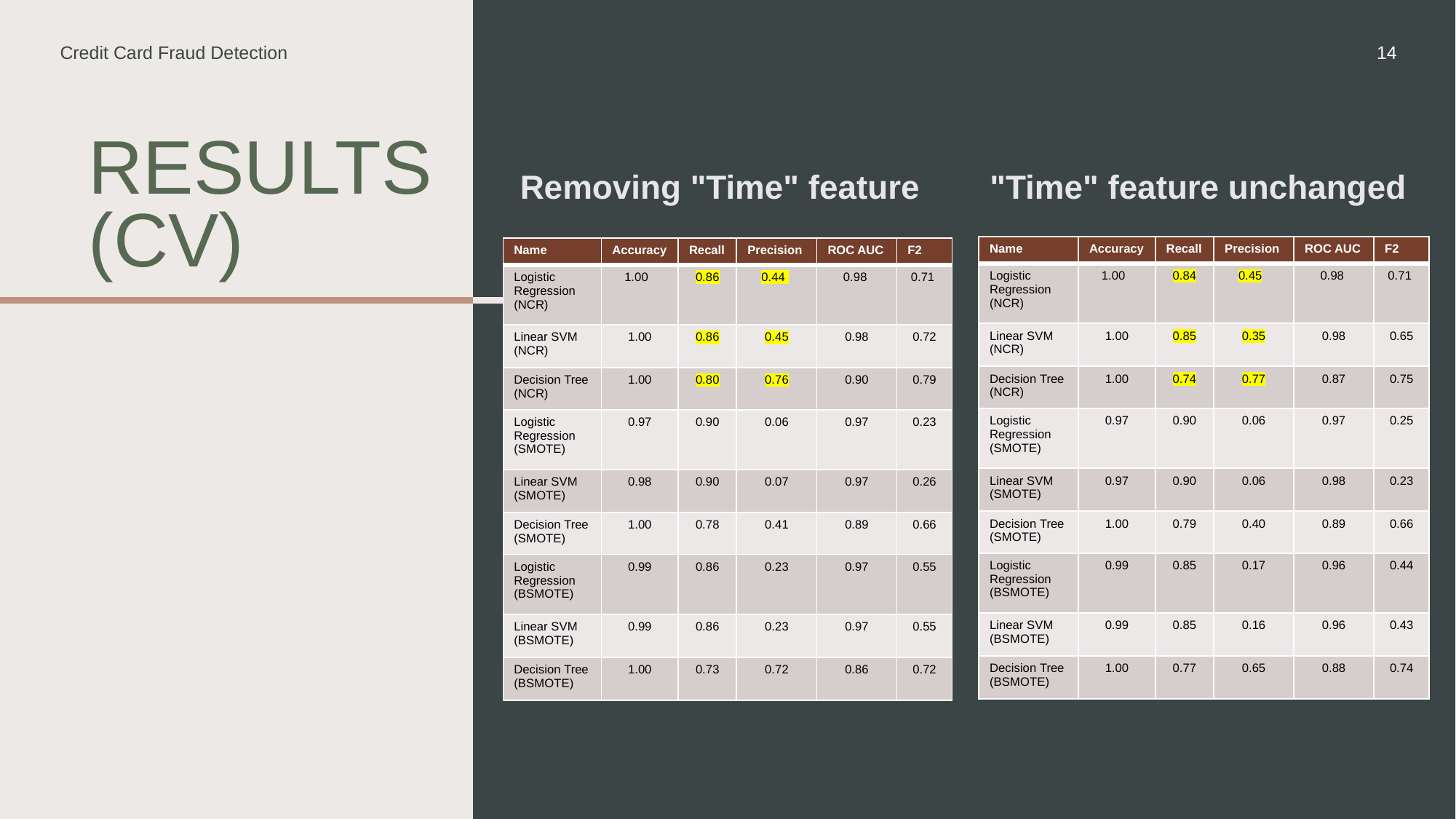

Credit Card Fraud Detection
14
# RESULTS (CV)
Removing "Time" feature
"Time" feature unchanged
| Name | Accuracy | Recall | Precision | ROC AUC | F2 |
| --- | --- | --- | --- | --- | --- |
| Logistic Regression (NCR) | 1.00 | 0.84 | 0.45 | 0.98 | 0.71 |
| Linear SVM  (NCR) | 1.00 | 0.85 | 0.35 | 0.98 | 0.65 |
| Decision Tree(NCR) | 1.00 | 0.74 | 0.77 | 0.87 | 0.75 |
| Logistic  Regression  (SMOTE) | 0.97 | 0.90 | 0.06 | 0.97 | 0.25 |
| Linear SVM  (SMOTE) | 0.97 | 0.90 | 0.06 | 0.98 | 0.23 |
| Decision Tree(SMOTE) | 1.00 | 0.79 | 0.40 | 0.89 | 0.66 |
| Logistic  Regression  (BSMOTE) | 0.99 | 0.85 | 0.17 | 0.96 | 0.44 |
| Linear SVM  (BSMOTE) | 0.99 | 0.85 | 0.16 | 0.96 | 0.43 |
| Decision Tree(BSMOTE) | 1.00 | 0.77 | 0.65 | 0.88 | 0.74 |
| Name | Accuracy | Recall | Precision | ROC AUC | F2 |
| --- | --- | --- | --- | --- | --- |
| Logistic Regression (NCR) | 1.00 | 0.86 | 0.44 | 0.98 | 0.71 |
| Linear SVM  (NCR) | 1.00 | 0.86 | 0.45 | 0.98 | 0.72 |
| Decision Tree(NCR) | 1.00 | 0.80 | 0.76 | 0.90 | 0.79 |
| Logistic  Regression  (SMOTE) | 0.97 | 0.90 | 0.06 | 0.97 | 0.23 |
| Linear SVM  (SMOTE) | 0.98 | 0.90 | 0.07 | 0.97 | 0.26 |
| Decision Tree(SMOTE) | 1.00 | 0.78 | 0.41 | 0.89 | 0.66 |
| Logistic  Regression  (BSMOTE) | 0.99 | 0.86 | 0.23 | 0.97 | 0.55 |
| Linear SVM  (BSMOTE) | 0.99 | 0.86 | 0.23 | 0.97 | 0.55 |
| Decision Tree(BSMOTE) | 1.00 | 0.73 | 0.72 | 0.86 | 0.72 |